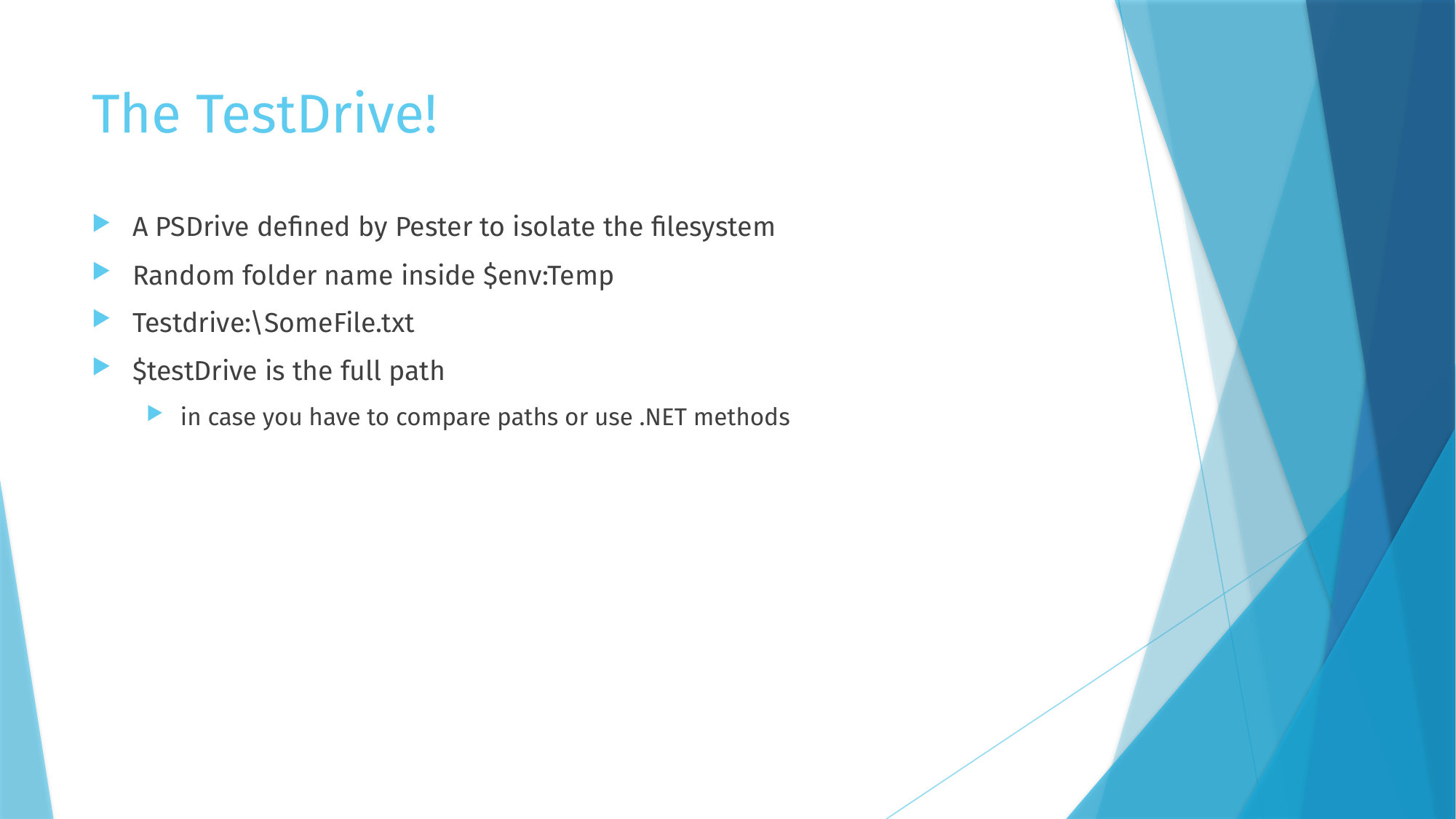

# The TestDrive!
A PSDrive defined by Pester to isolate the filesystem
Random folder name inside $env:Temp
Testdrive:\SomeFile.txt
$testDrive is the full path
in case you have to compare paths or use .NET methods